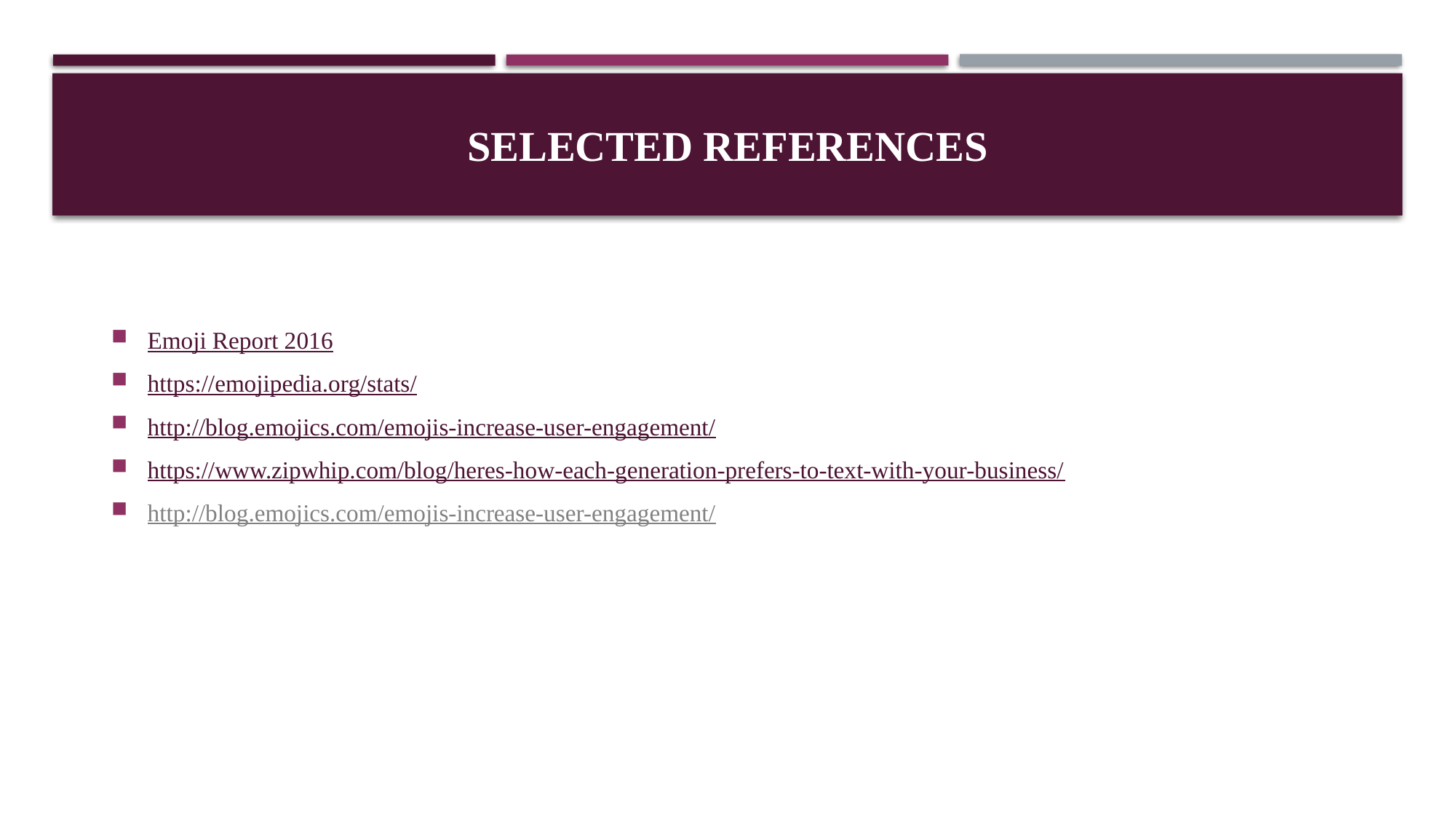

# Selected References
Emoji Report 2016
https://emojipedia.org/stats/
http://blog.emojics.com/emojis-increase-user-engagement/
https://www.zipwhip.com/blog/heres-how-each-generation-prefers-to-text-with-your-business/
http://blog.emojics.com/emojis-increase-user-engagement/